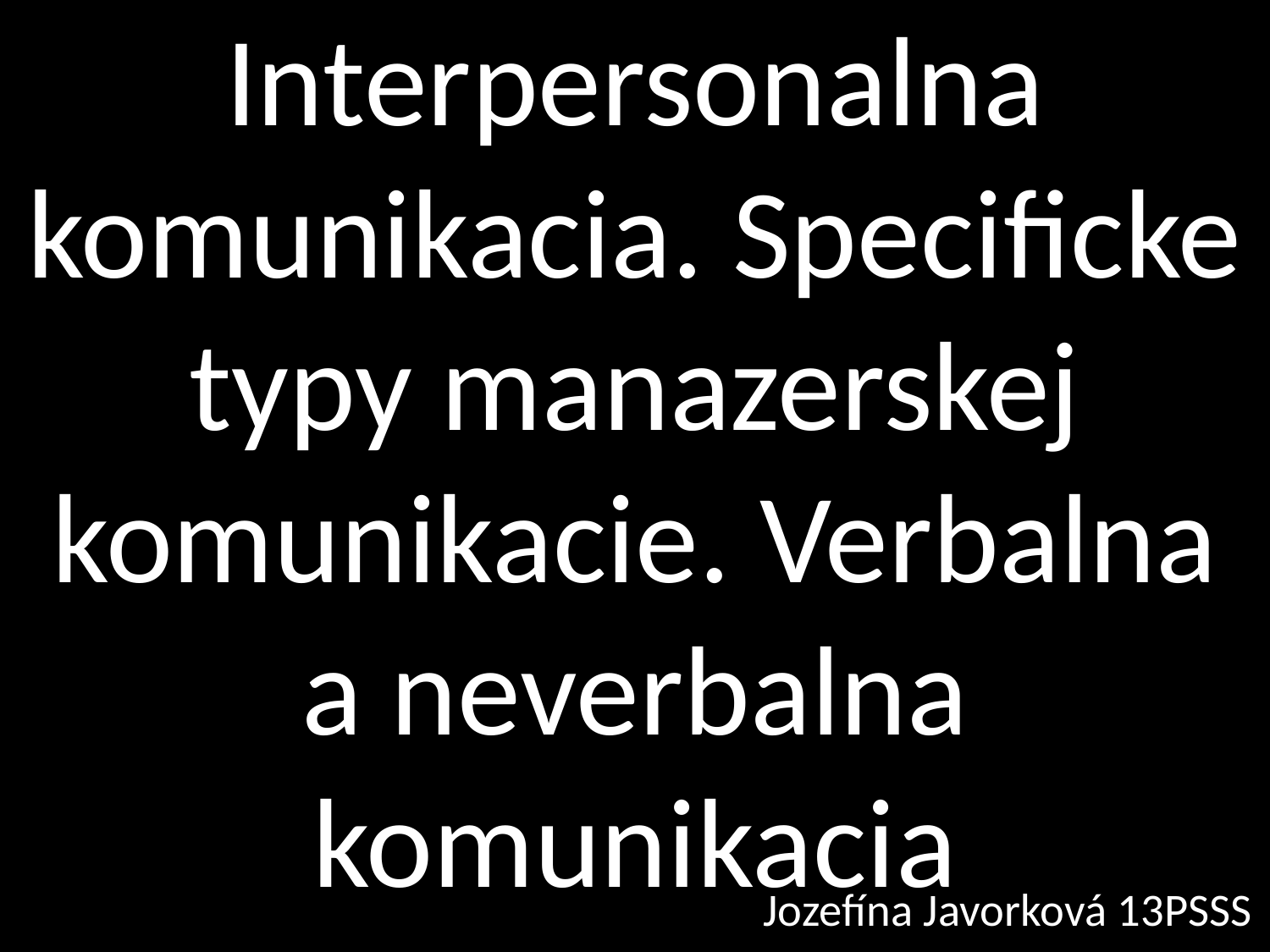

# Interpersonalna komunikacia. Specificke typy manazerskej komunikacie. Verbalna a neverbalna komunikacia
Jozefína Javorková 13PSSS